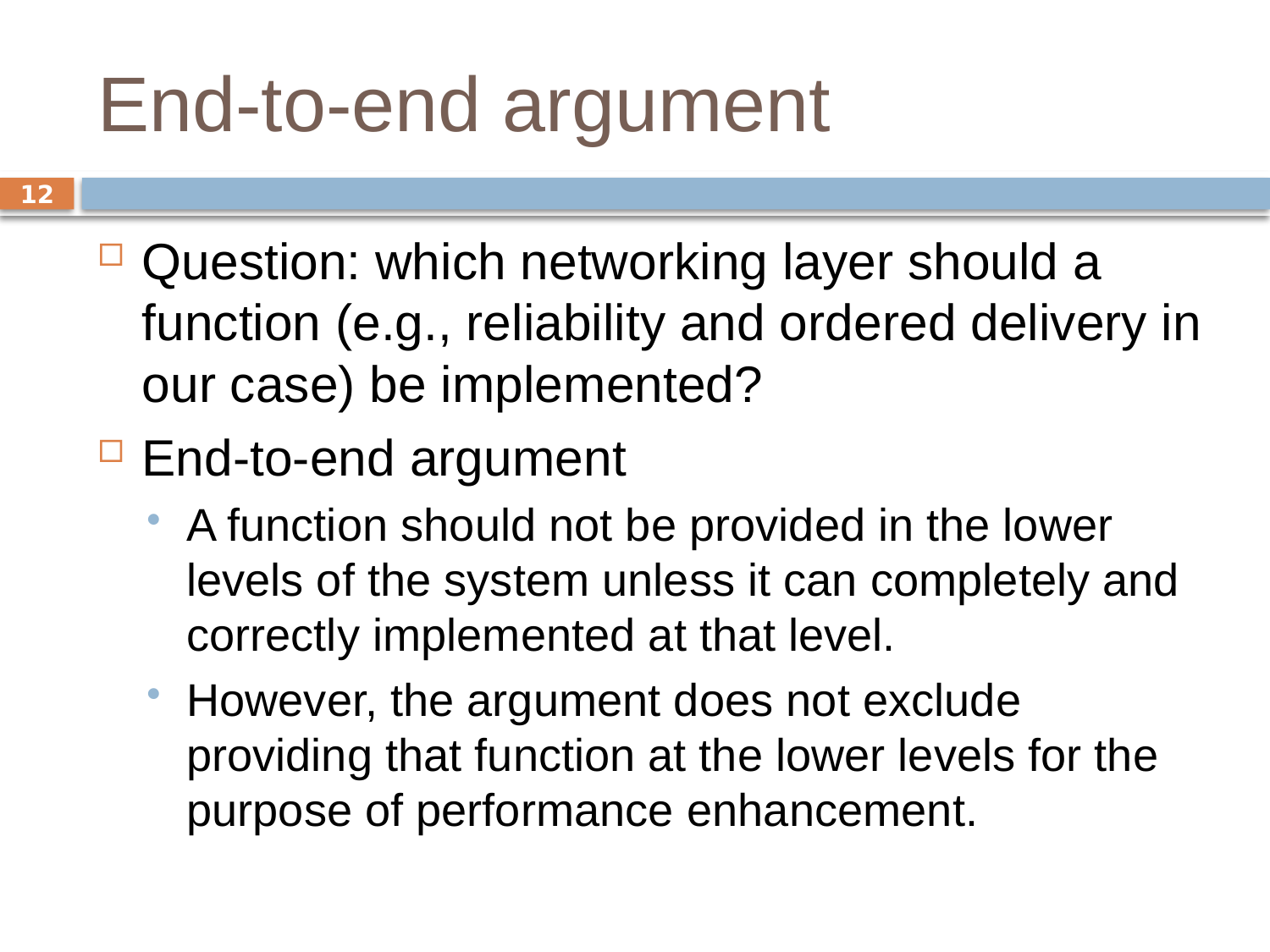

# End-to-end argument
12
Question: which networking layer should a function (e.g., reliability and ordered delivery in our case) be implemented?
End-to-end argument
A function should not be provided in the lower levels of the system unless it can completely and correctly implemented at that level.
However, the argument does not exclude providing that function at the lower levels for the purpose of performance enhancement.